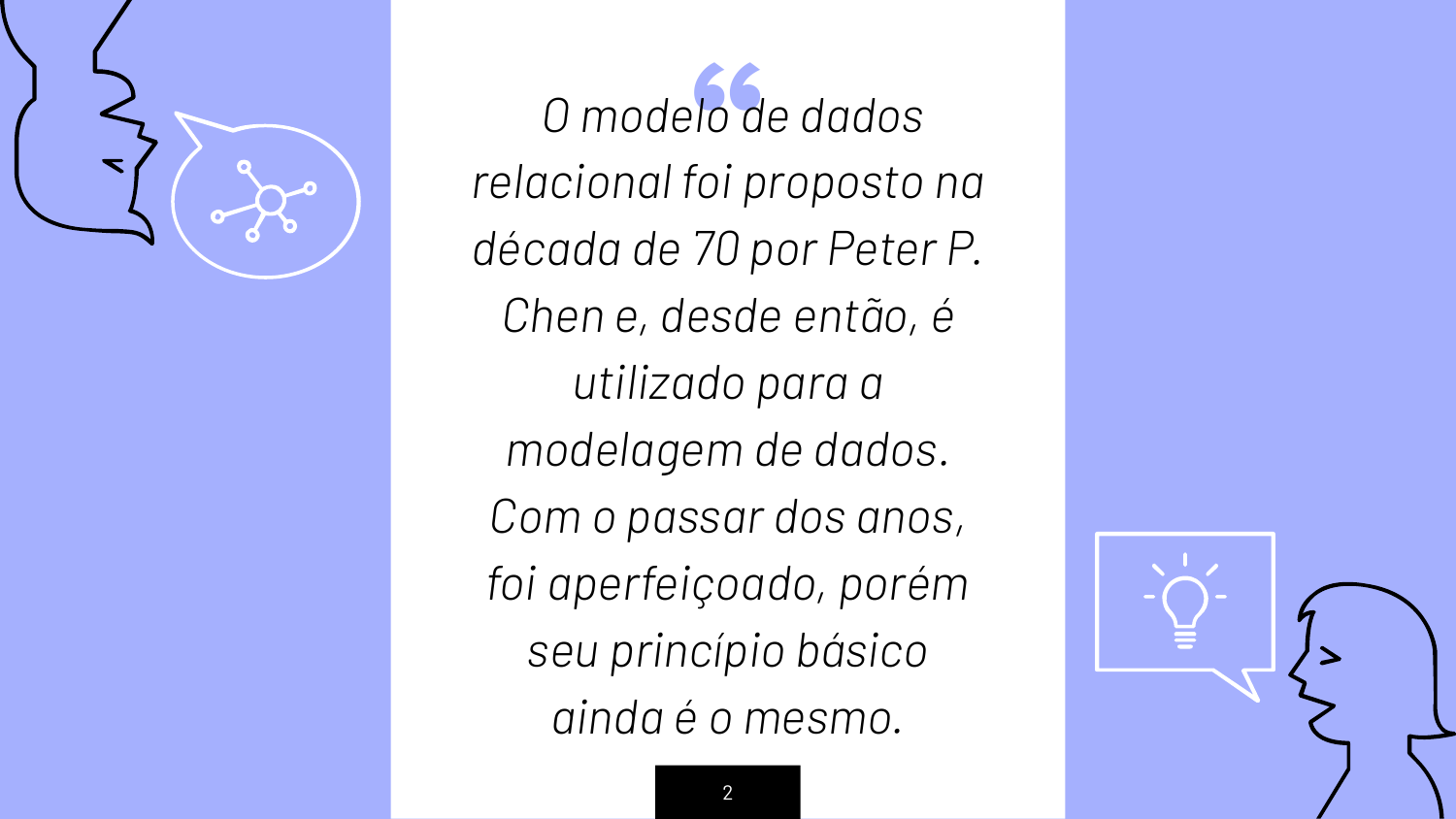

O modelo de dados relacional foi proposto na década de 70 por Peter P. Chen e, desde então, é utilizado para a modelagem de dados. Com o passar dos anos, foi aperfeiçoado, porém seu princípio básico ainda é o mesmo.
2